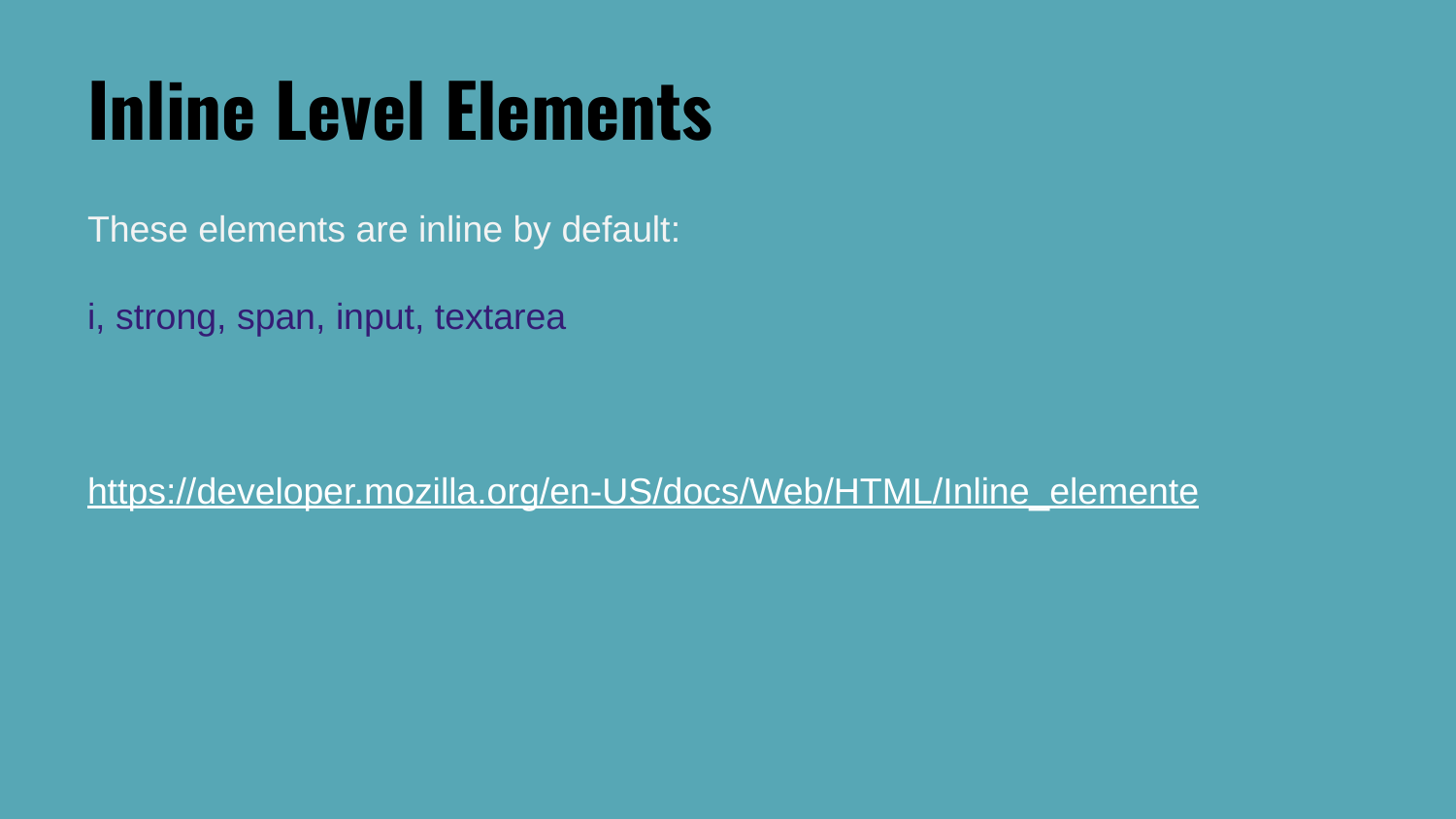

# Inline Level Elements
These elements are inline by default:

i, strong, span, input, textarea

https://developer.mozilla.org/en-US/docs/Web/HTML/Inline_elemente